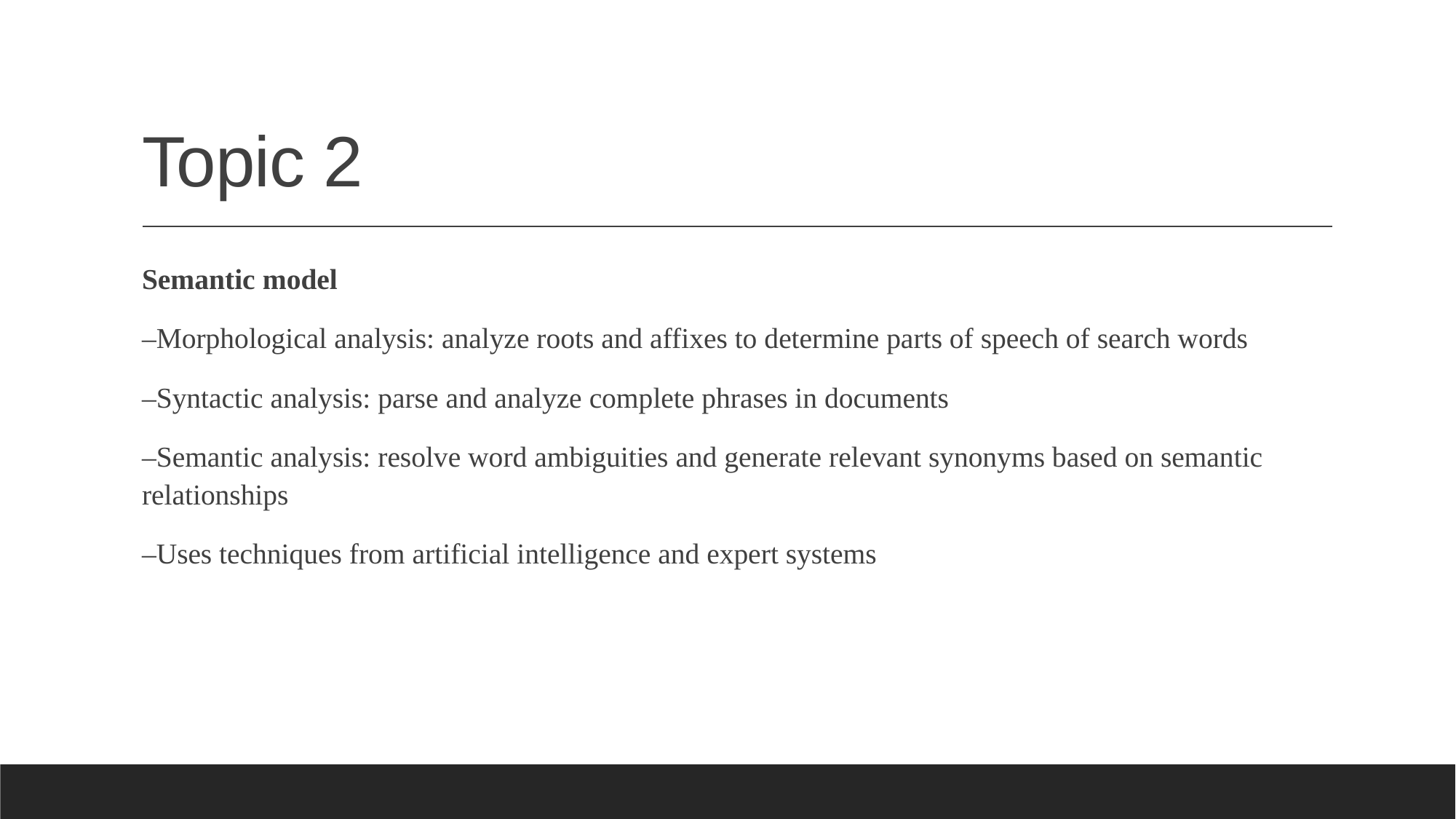

# Topic 2
Semantic model
–Morphological analysis: analyze roots and affixes to determine parts of speech of search words
–Syntactic analysis: parse and analyze complete phrases in documents
–Semantic analysis: resolve word ambiguities and generate relevant synonyms based on semantic relationships
–Uses techniques from artificial intelligence and expert systems